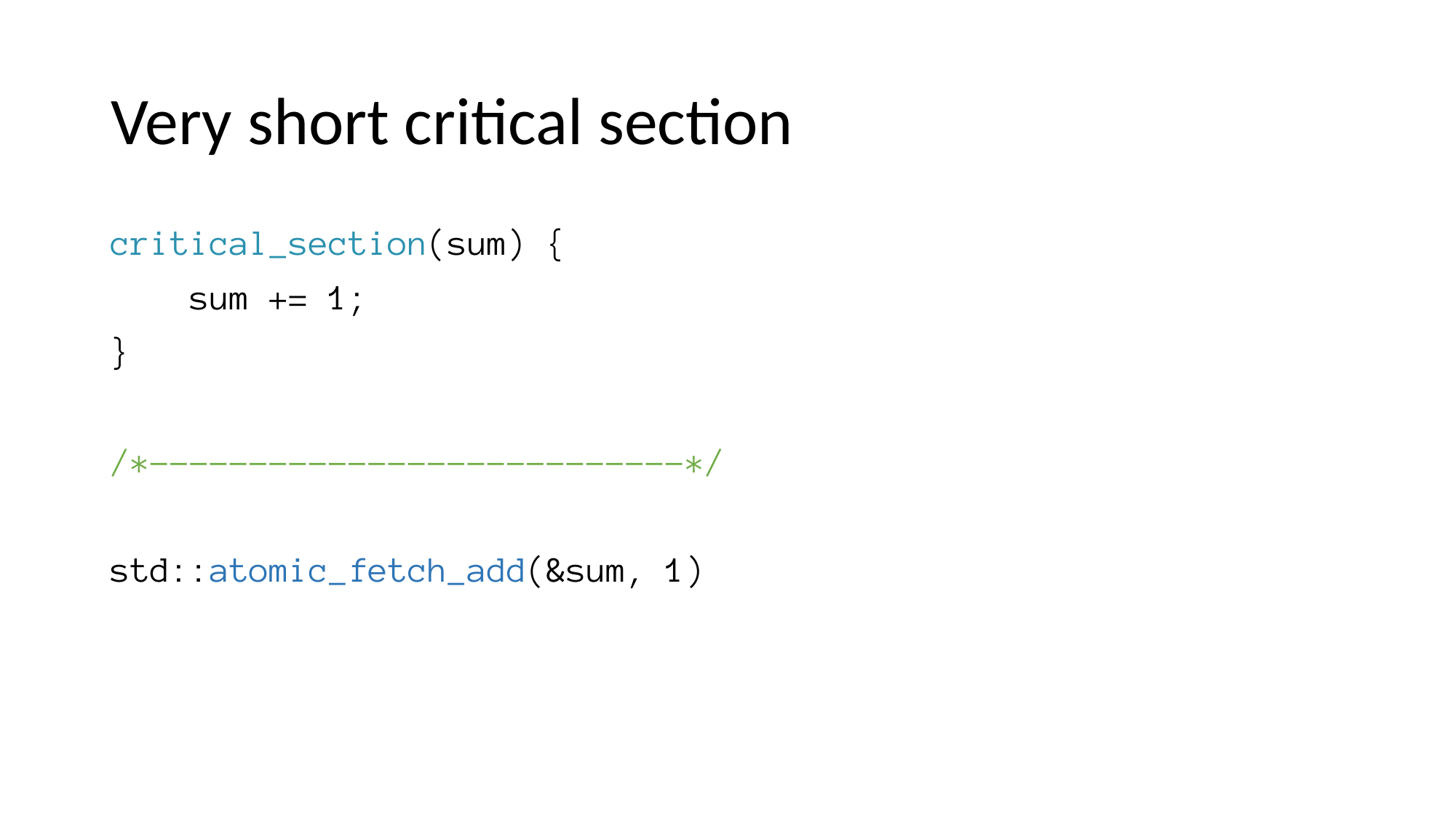

# Very short critical section
critical_section(sum) {
    sum += 1;
}

/*---------------------------*/

std::atomic_fetch_add(&sum, 1)